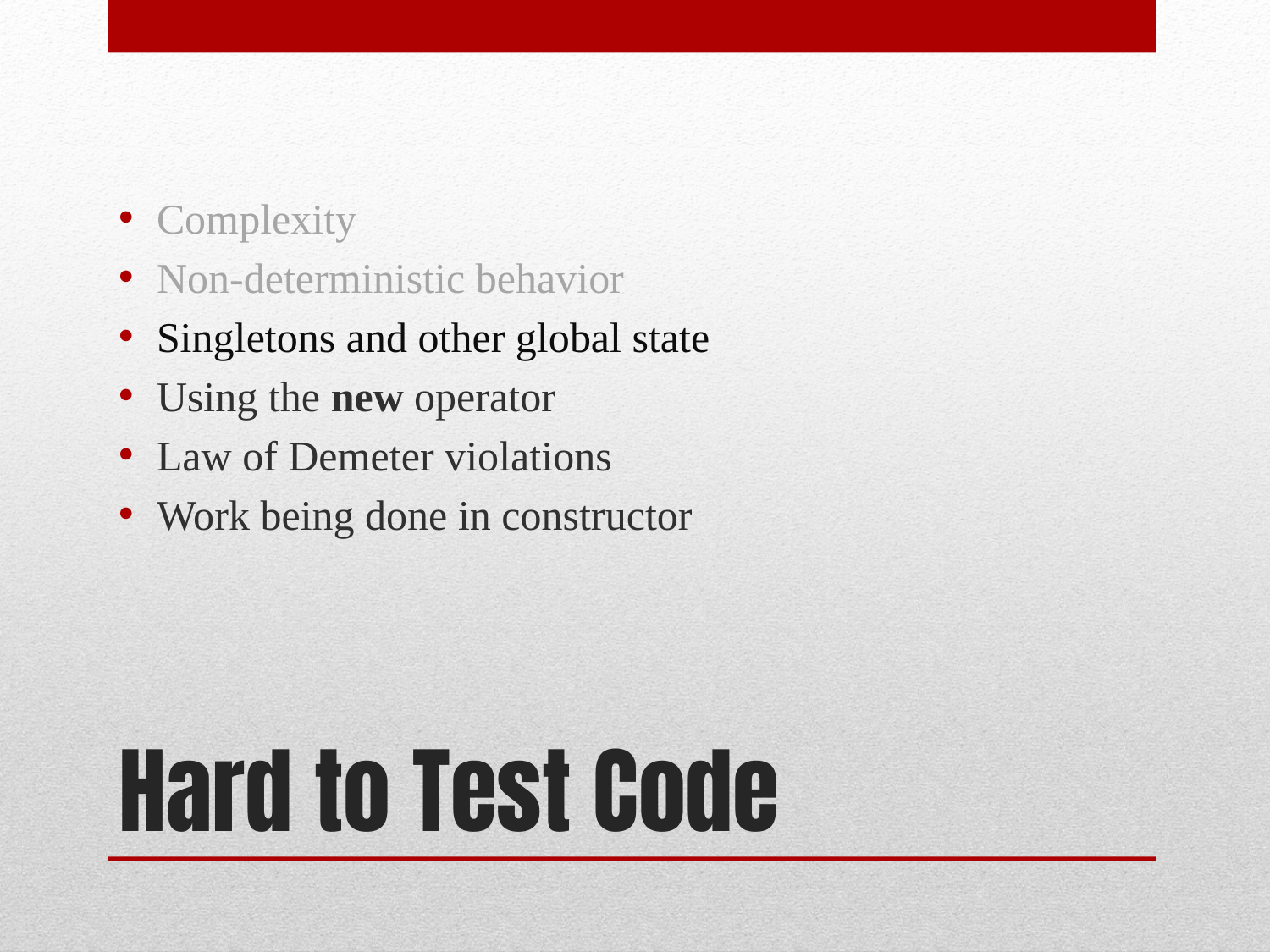

Complexity
Non-deterministic behavior
Singletons and other global state
Using the new operator
Law of Demeter violations
Work being done in constructor
# Hard to Test Code